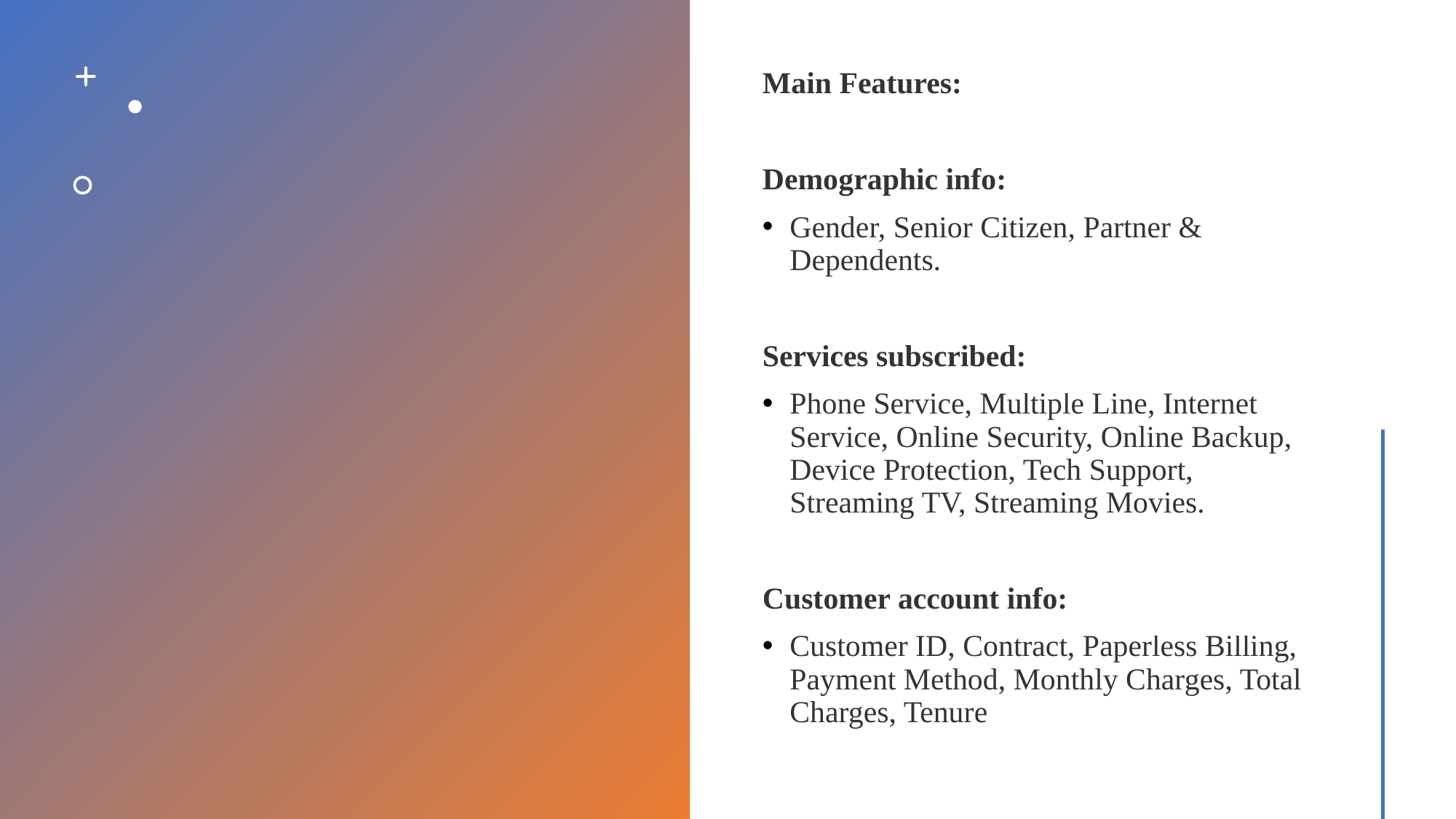

Main Features:

Demographic info:
Gender, Senior Citizen, Partner & Dependents.

Services subscribed:
Phone Service, Multiple Line, Internet Service, Online Security, Online Backup, Device Protection, Tech Support, Streaming TV, Streaming Movies.

Customer account info:
Customer ID, Contract, Paperless Billing, Payment Method, Monthly Charges, Total Charges, Tenure